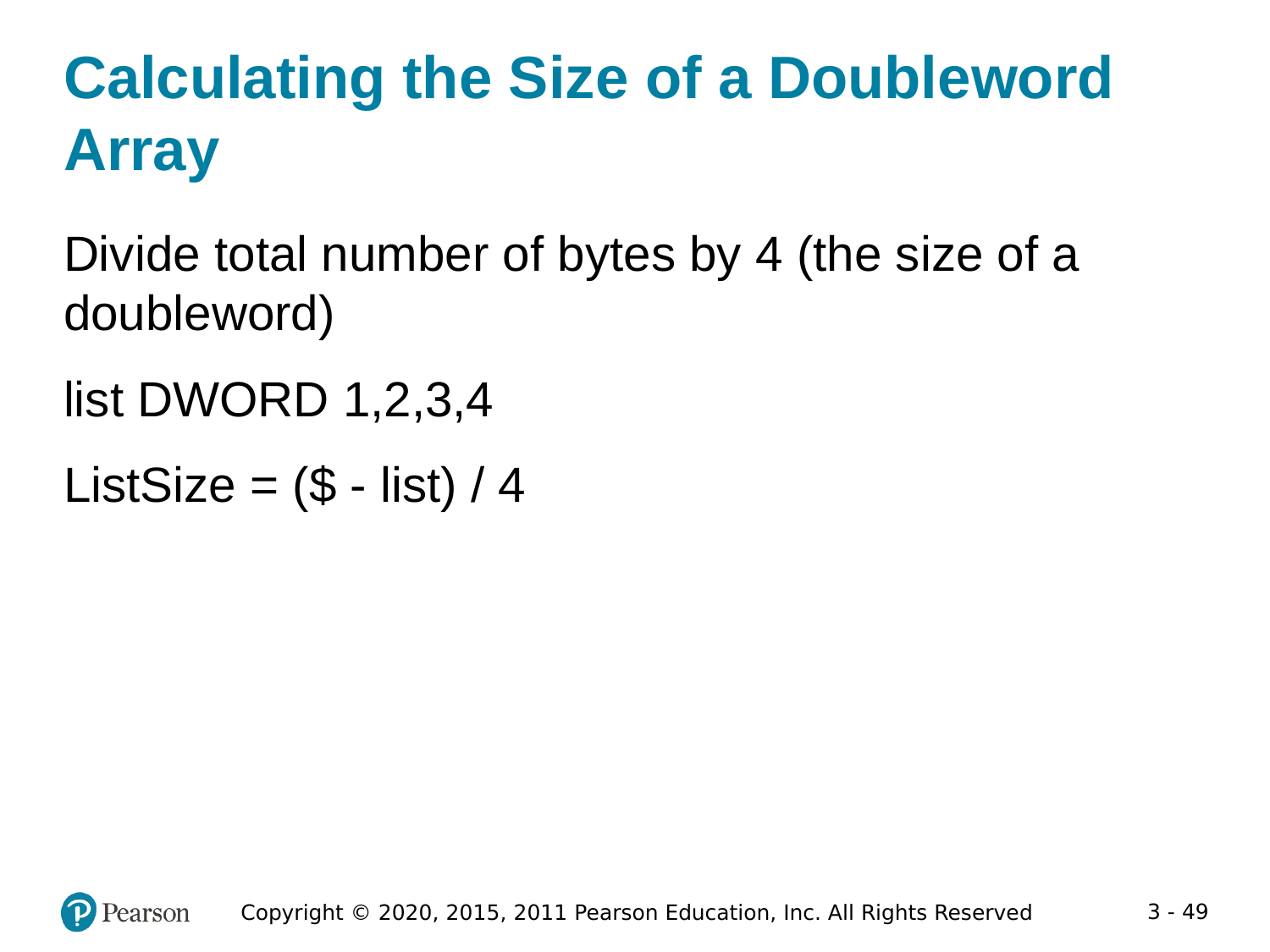

# Calculating the Size of a Doubleword Array
Divide total number of bytes by 4 (the size of a doubleword)
list DWORD 1,2,3,4
ListSize = ($ - list) / 4